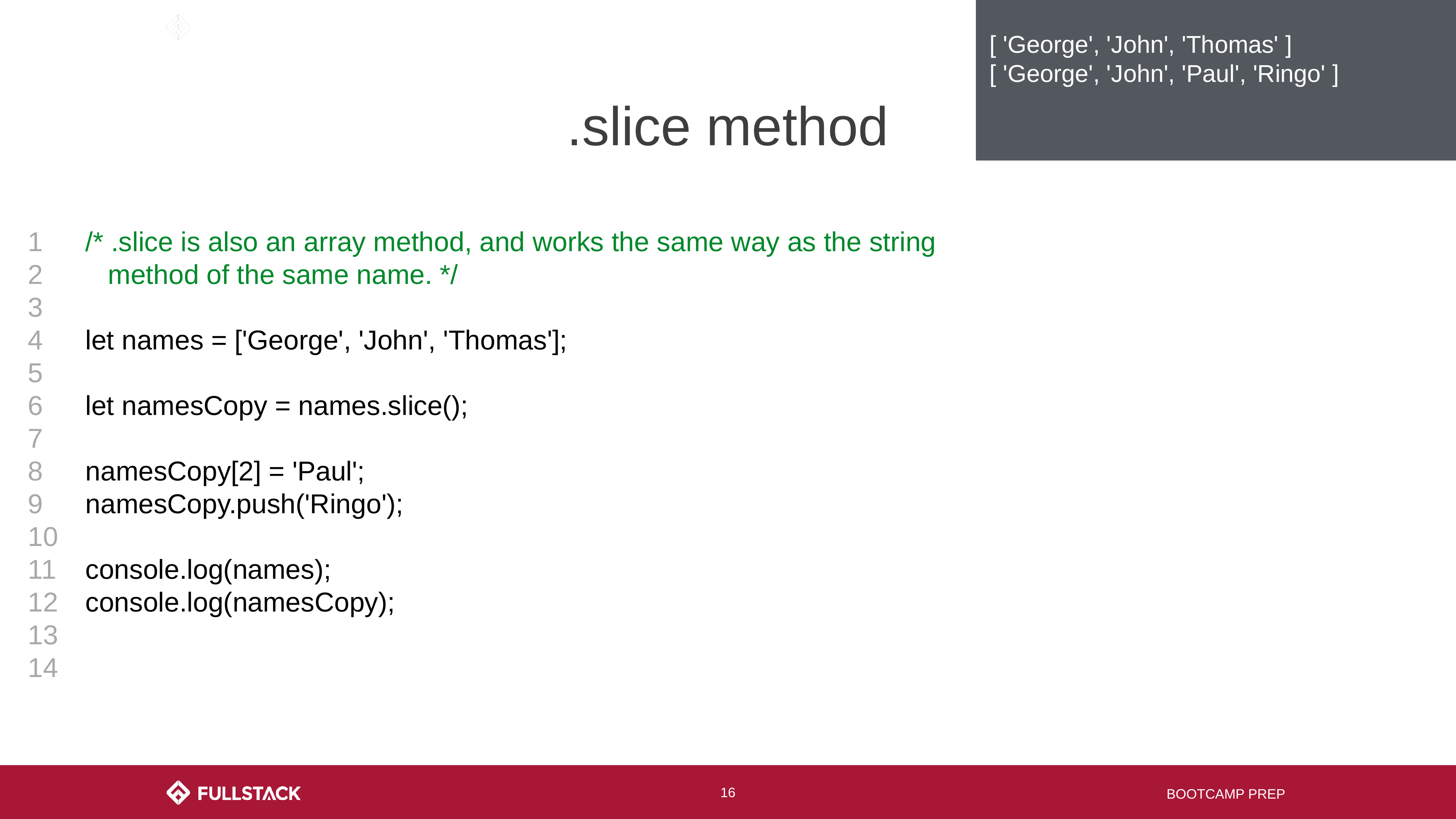

[ 'George', 'John', 'Thomas' ]
[ 'George', 'John', 'Paul', 'Ringo' ]
# .slice method
1
2
3
4
5
6
7
8
9
10
11
12
13
14

/* .slice is also an array method, and works the same way as the string
   method of the same name. */

let names = ['George', 'John', 'Thomas'];
let namesCopy = names.slice();
namesCopy[2] = 'Paul';
namesCopy.push('Ringo');
console.log(names);
console.log(namesCopy);
16
BOOTCAMP PREP